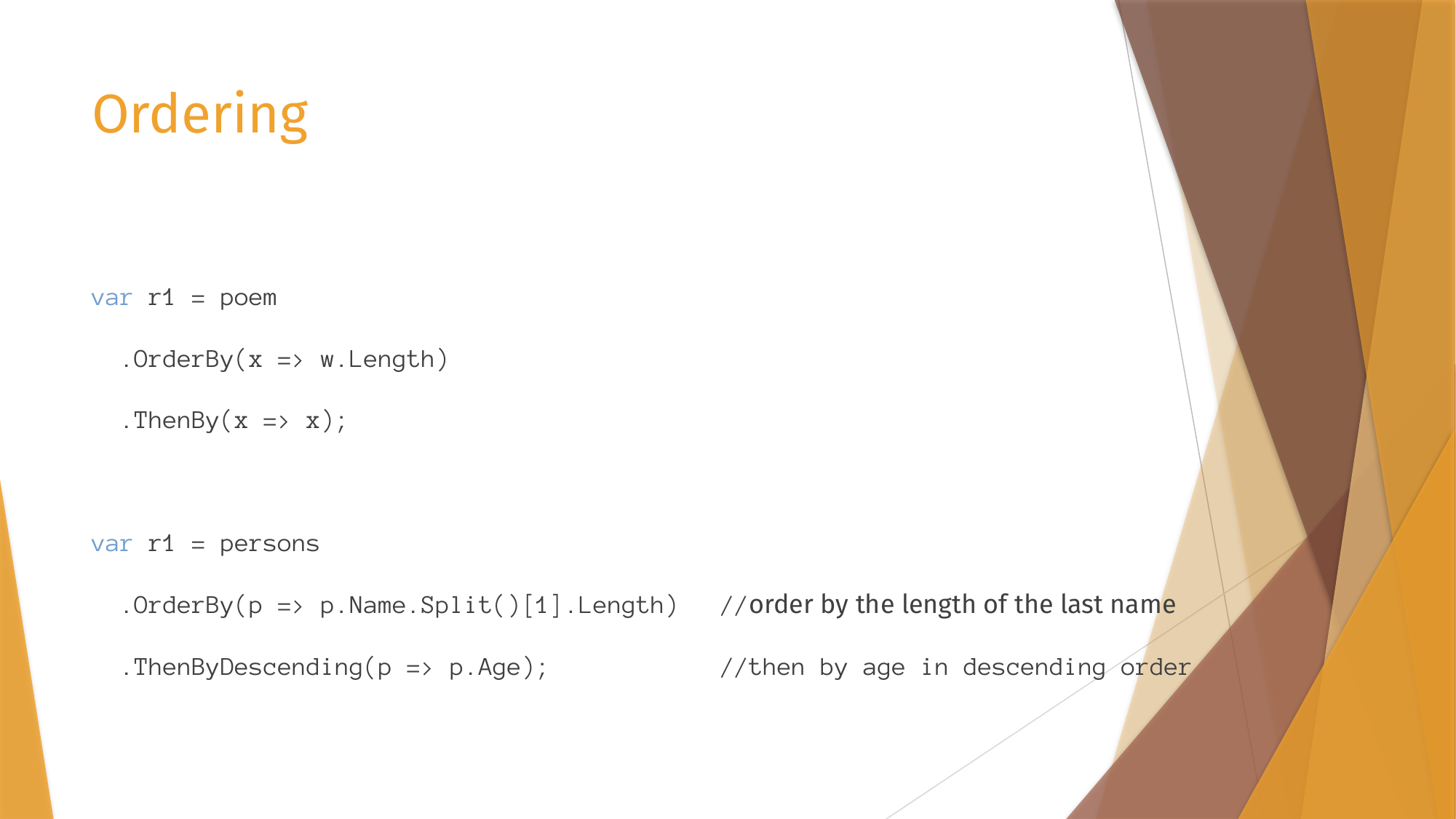

# Ordering
var r1 = poem
  .OrderBy(x => w.Length)
  .ThenBy(x => x);

var r1 = persons
  .OrderBy(p => p.Name.Split()[1].Length)	//order by the length of the last name
  .ThenByDescending(p => p.Age);				//then by age in descending order